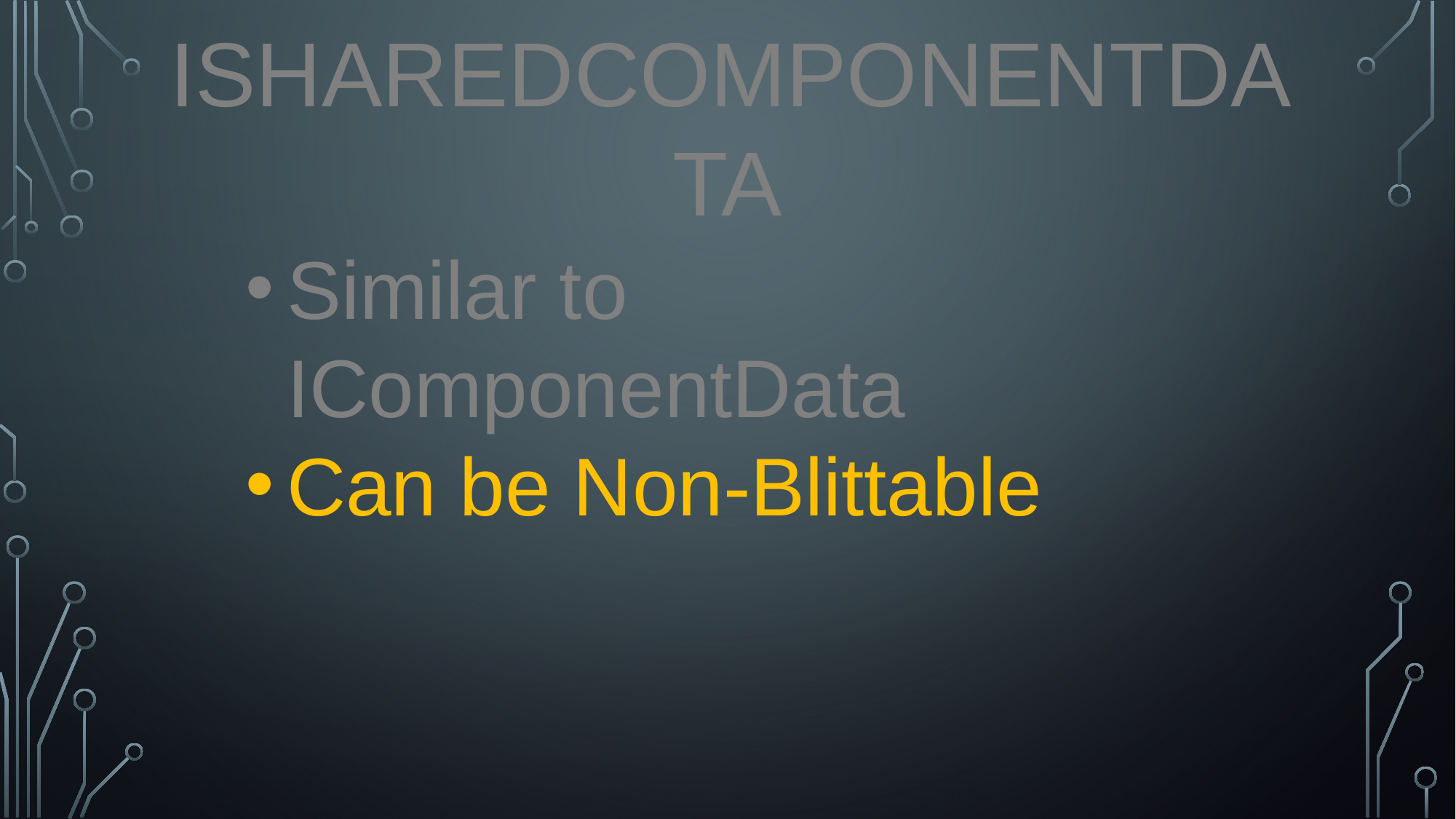

# ISharedComponentData
Similar to IComponentData
Can be Non-Blittable